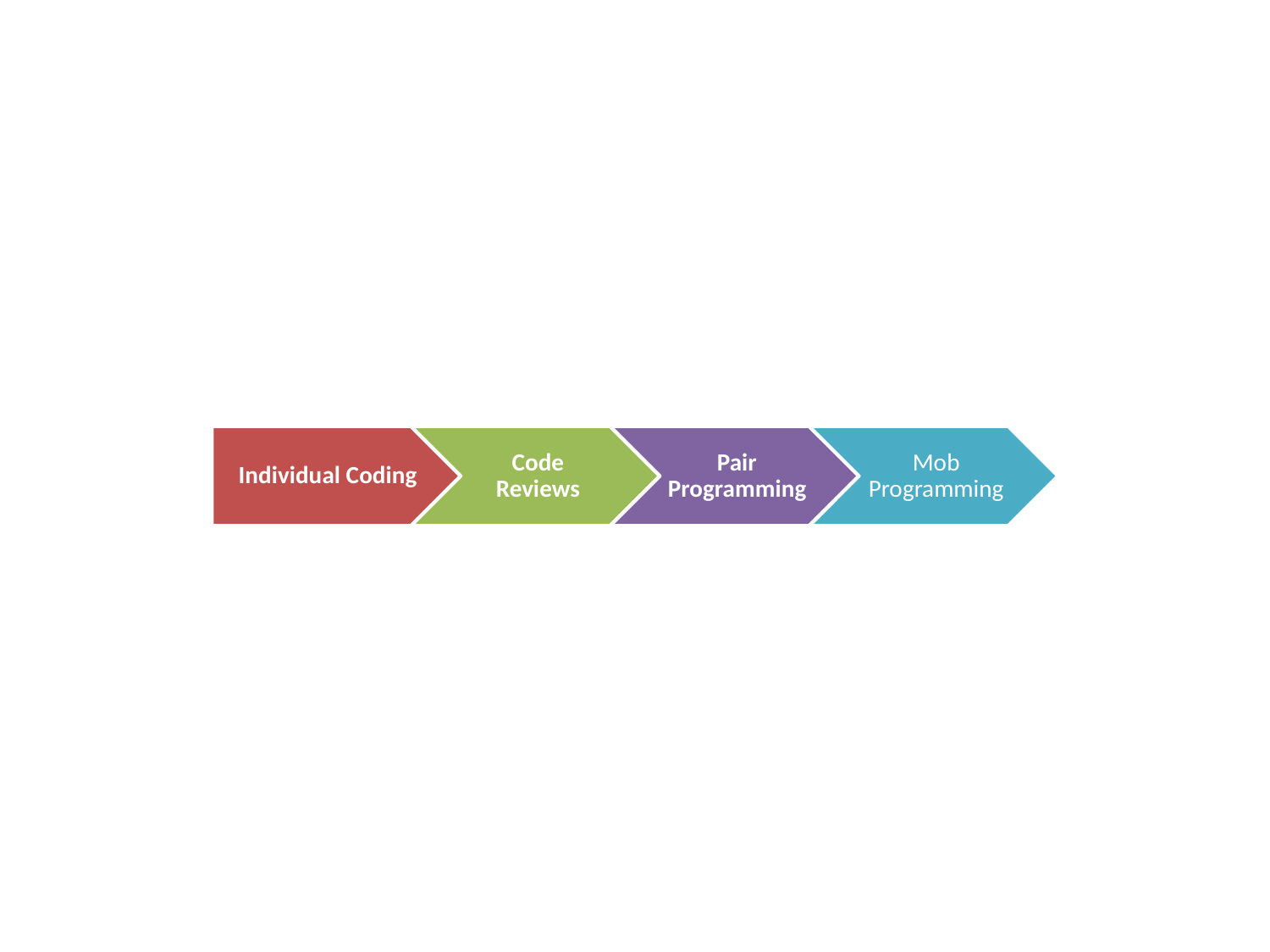

Individual Coding
Code Reviews
Pair Programming
Mob Programming